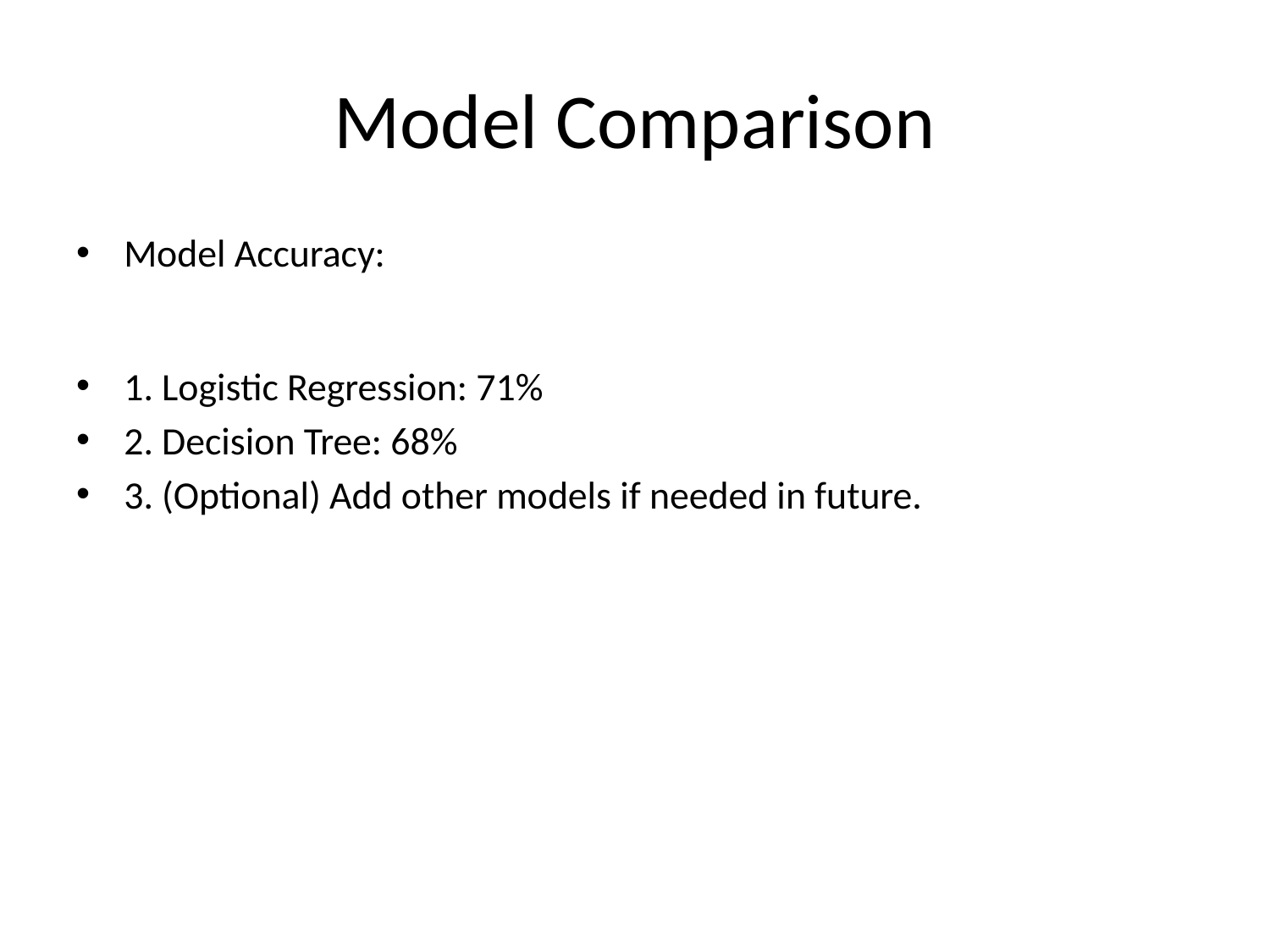

# Model Comparison
Model Accuracy:

1. Logistic Regression: 71%
2. Decision Tree: 68%
3. (Optional) Add other models if needed in future.